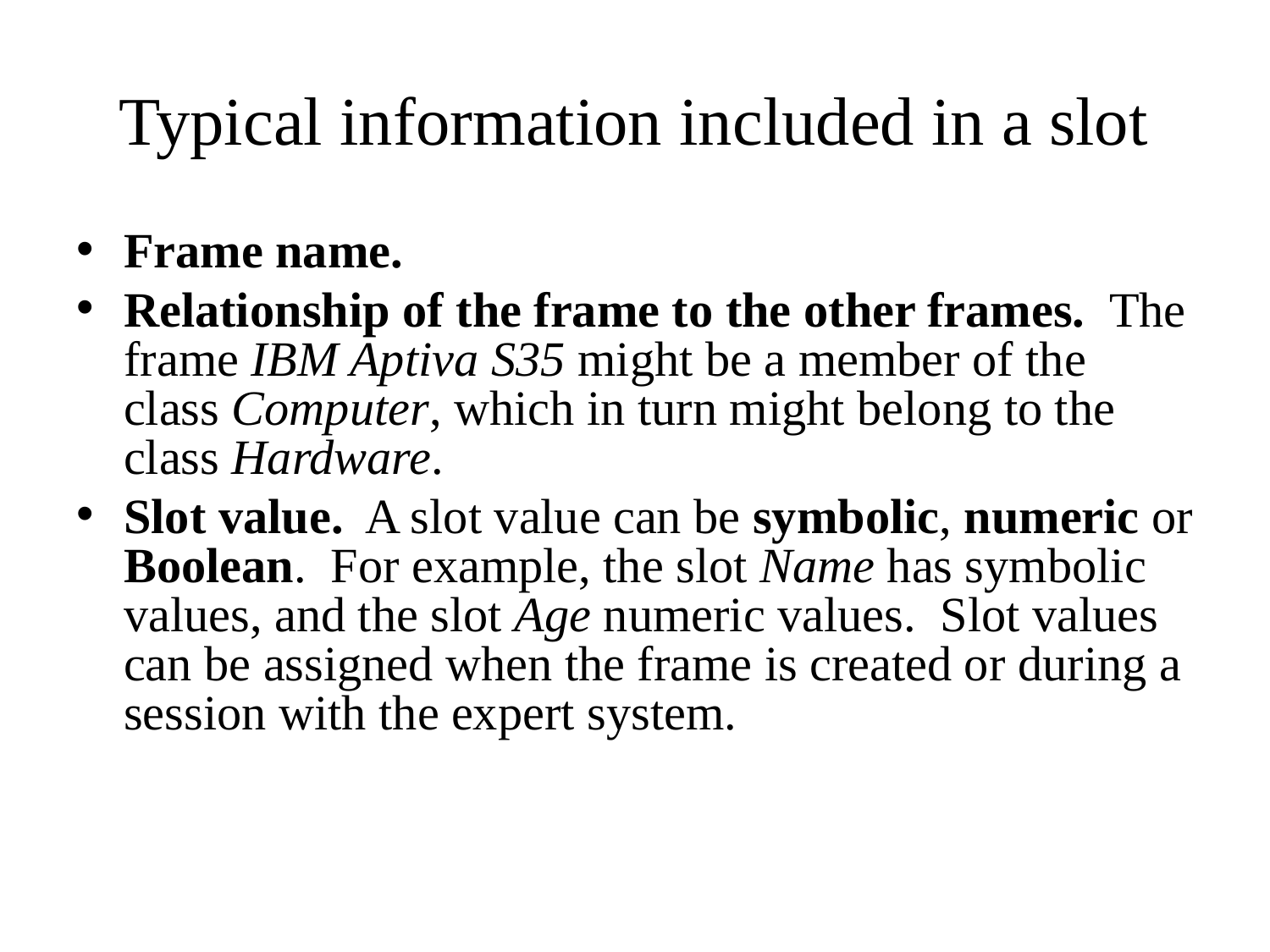

# Typical information included in a slot
Frame name.
Relationship of the frame to the other frames.  The frame IBM Aptiva S35 might be a member of the class Computer, which in turn might belong to the class Hardware.
Slot value.  A slot value can be symbolic, numeric or Boolean.  For example, the slot Name has symbolic values, and the slot Age numeric values.  Slot values can be assigned when the frame is created or during a session with the expert system.